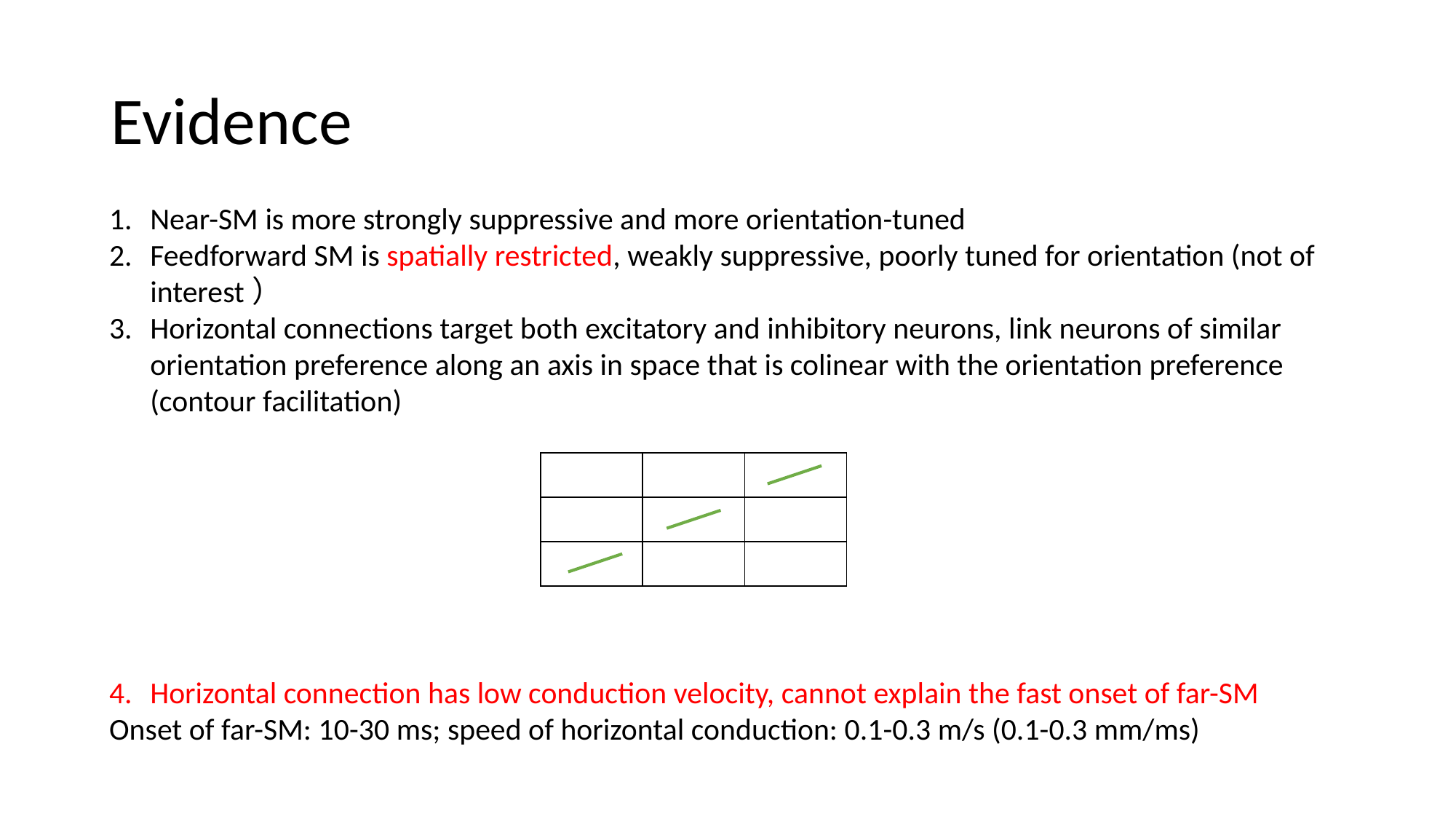

# Evidence
Near-SM is more strongly suppressive and more orientation-tuned
Feedforward SM is spatially restricted, weakly suppressive, poorly tuned for orientation (not of interest）
Horizontal connections target both excitatory and inhibitory neurons, link neurons of similar orientation preference along an axis in space that is colinear with the orientation preference (contour facilitation)

Horizontal connection has low conduction velocity, cannot explain the fast onset of far-SM
Onset of far-SM: 10-30 ms; speed of horizontal conduction: 0.1-0.3 m/s (0.1-0.3 mm/ms)

|  |  |  |
| --- | --- | --- |
|  |  |  |
|  |  |  |